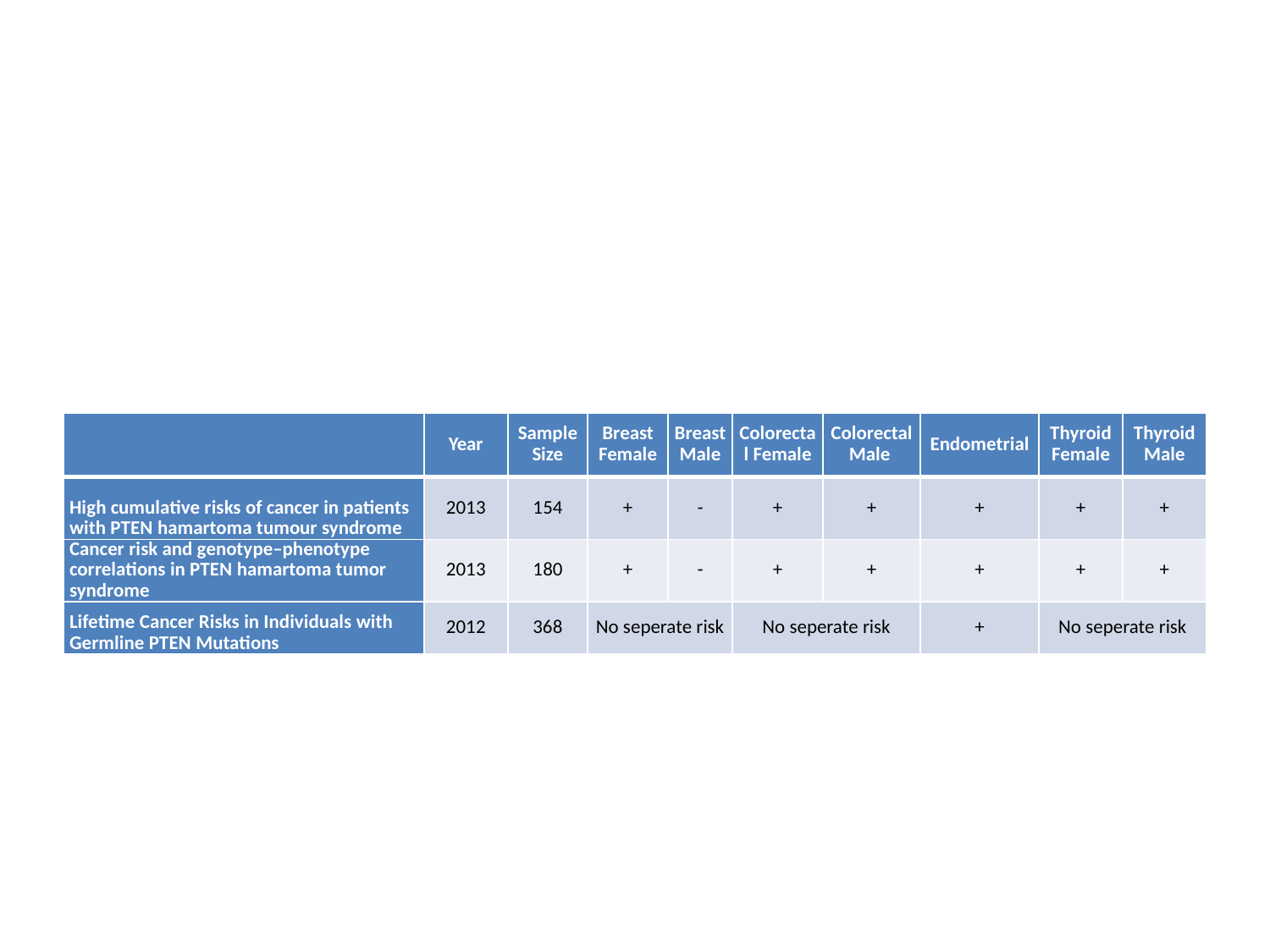

#
|  | Year | Sample Size | Breast Female | Breast Male | Colorectal Female | Colorectal Male | Endometrial | Thyroid Female | Thyroid Male |
| --- | --- | --- | --- | --- | --- | --- | --- | --- | --- |
| High cumulative risks of cancer in patients with PTEN hamartoma tumour syndrome | 2013 | 154 | + | - | + | + | + | + | + |
| Cancer risk and genotype–phenotype correlations in PTEN hamartoma tumor syndrome | 2013 | 180 | + | - | + | + | + | + | + |
| Lifetime Cancer Risks in Individuals with Germline PTEN Mutations | 2012 | 368 | No seperate risk |  | No seperate risk |  | + | No seperate risk |  |